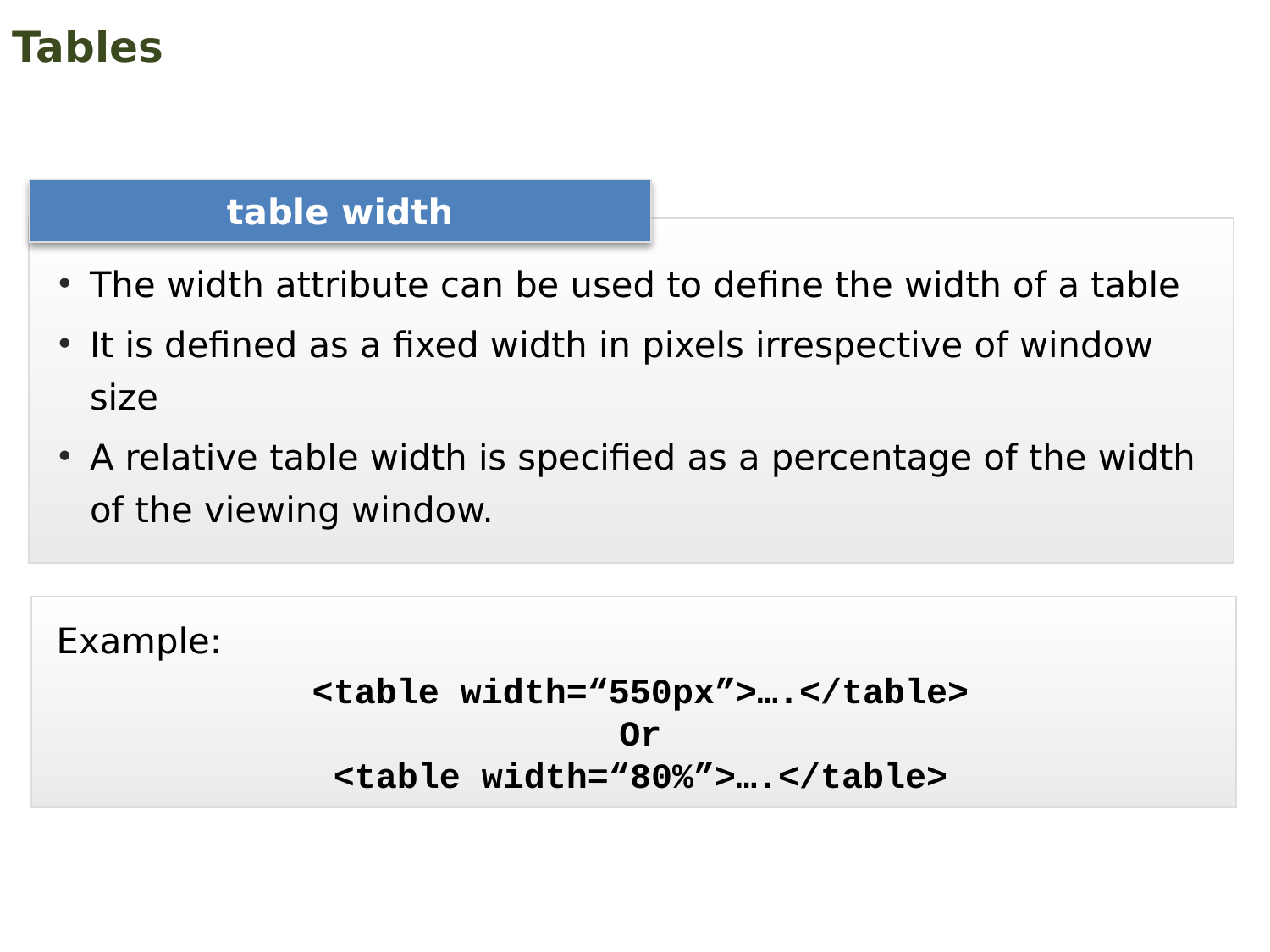

Tables
table width
The width attribute can be used to define the width of a table
It is defined as a fixed width in pixels irrespective of window size
A relative table width is specified as a percentage of the width of the viewing window.
Example:
<table width=“550px”>….</table>
Or
<table width=“80%”>….</table>